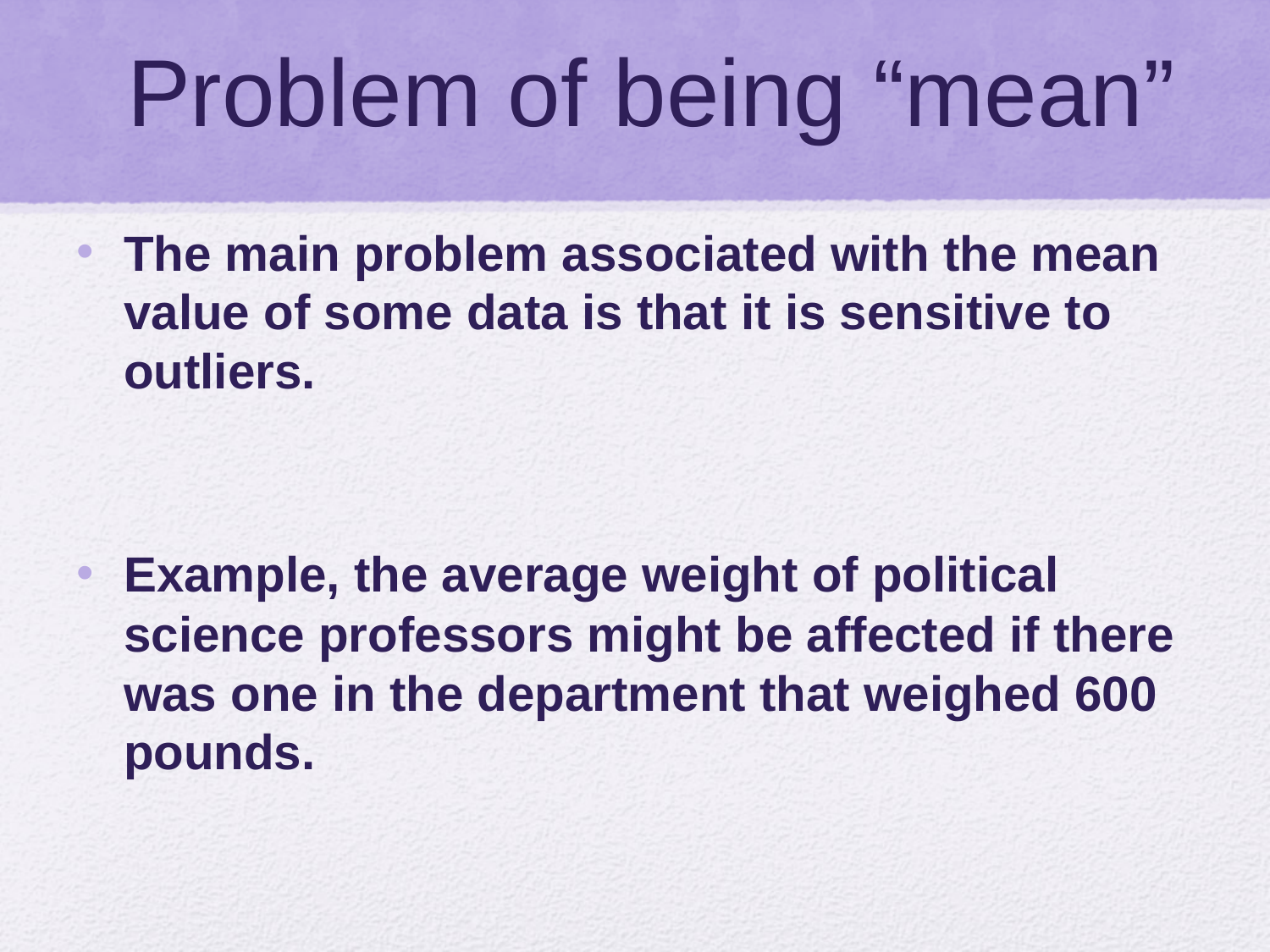

# Problem of being “mean”
The main problem associated with the mean value of some data is that it is sensitive to outliers.

Example, the average weight of political science professors might be affected if there was one in the department that weighed 600 pounds.